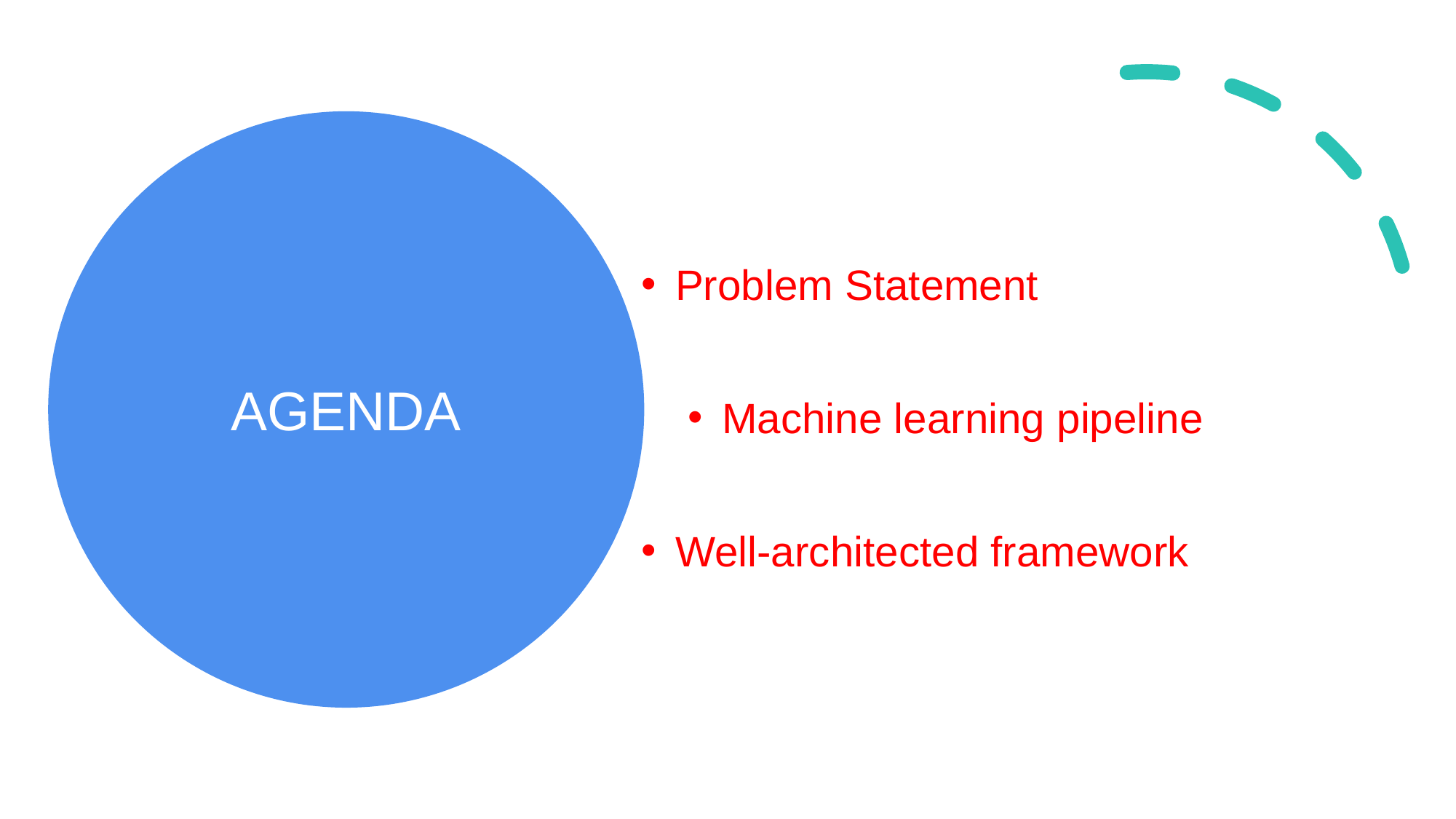

Problem Statement
AGENDA
Machine learning pipeline
Well-architected framework